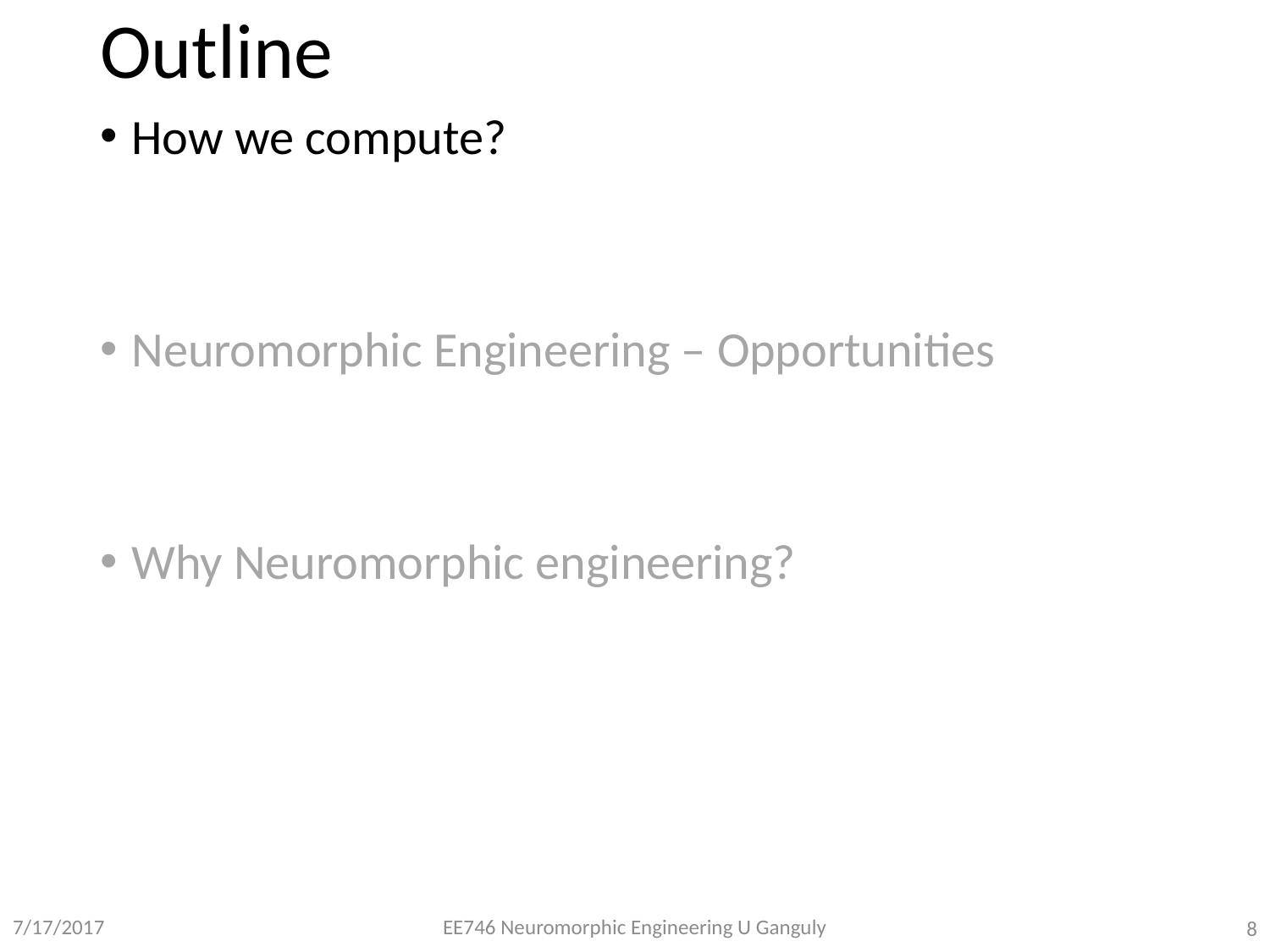

# Outline
How we compute?

Neuromorphic Engineering – Opportunities

Why Neuromorphic engineering?

EE746 Neuromorphic Engineering U Ganguly
7/17/2017
8